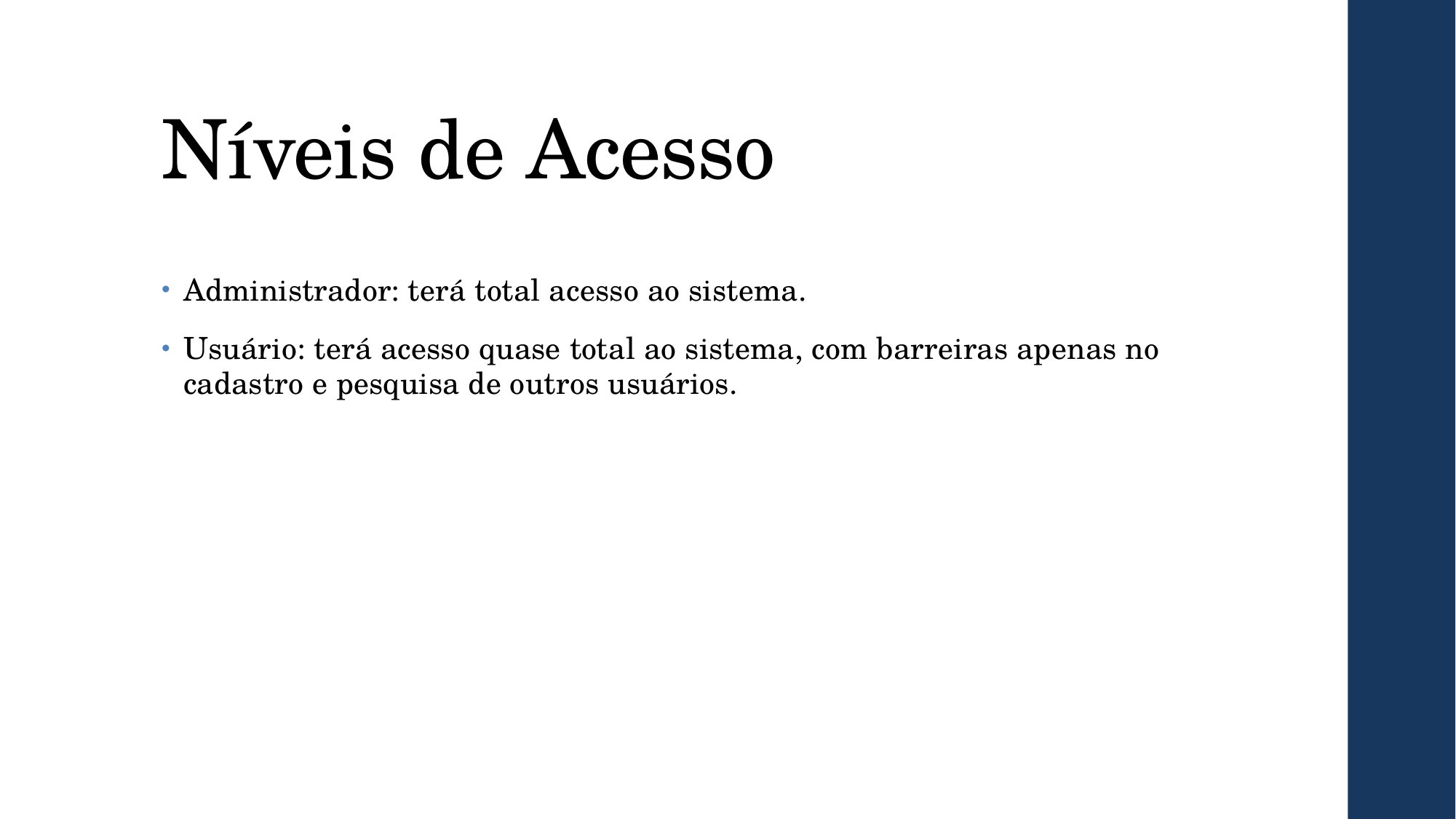

# Níveis de Acesso
Administrador: terá total acesso ao sistema.
Usuário: terá acesso quase total ao sistema, com barreiras apenas no cadastro e pesquisa de outros usuários.